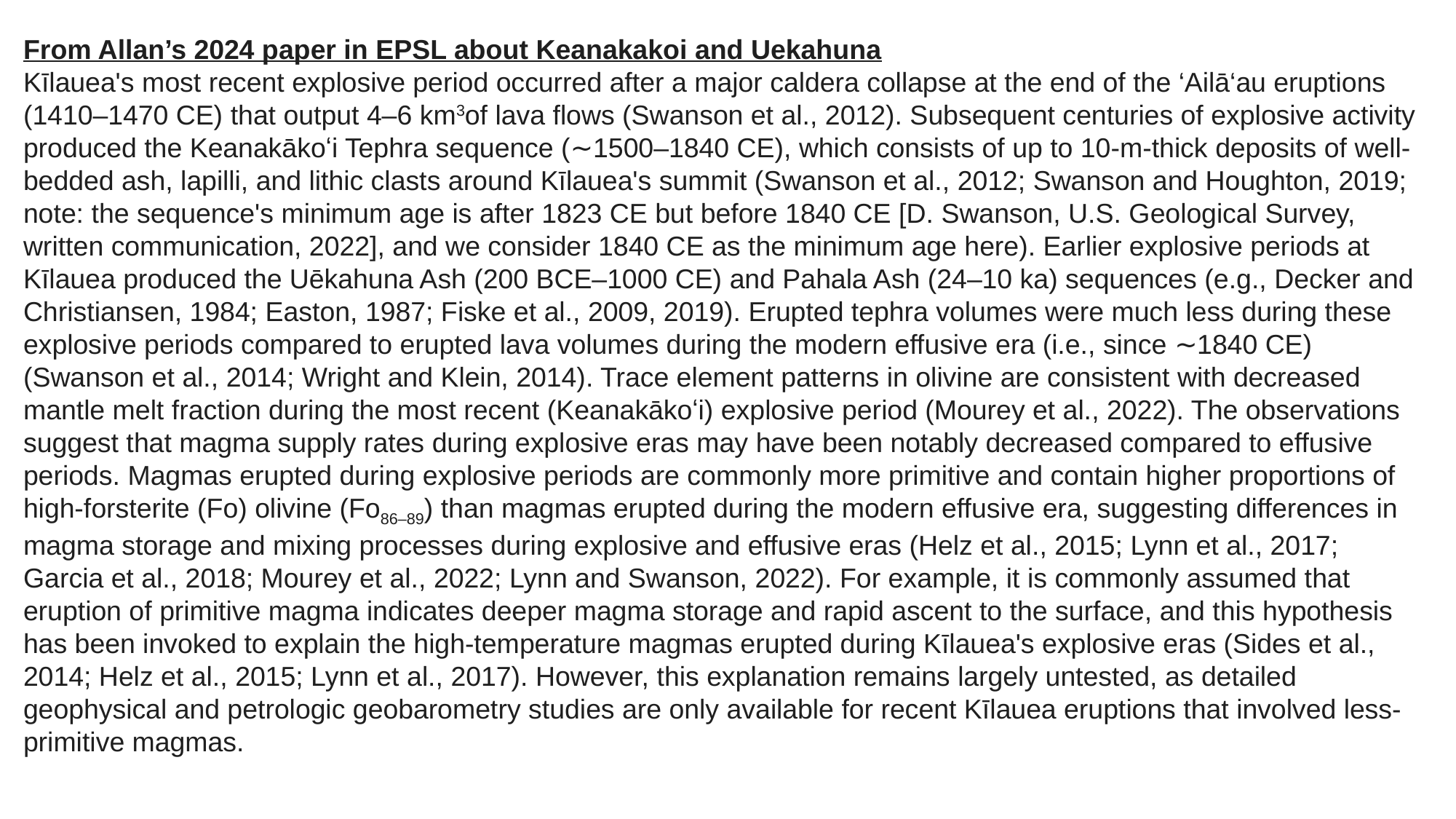

From Allan’s 2024 paper in EPSL about Keanakakoi and Uekahuna
Kīlauea's most recent explosive period occurred after a major caldera collapse at the end of the ‘Ailā‘au eruptions (1410–1470 CE) that output 4–6 km3of lava flows (Swanson et al., 2012). Subsequent centuries of explosive activity produced the Keanakākoʻi Tephra sequence (∼1500–1840 CE), which consists of up to 10-m-thick deposits of well-bedded ash, lapilli, and lithic clasts around Kīlauea's summit (Swanson et al., 2012; Swanson and Houghton, 2019; note: the sequence's minimum age is after 1823 CE but before 1840 CE [D. Swanson, U.S. Geological Survey, written communication, 2022], and we consider 1840 CE as the minimum age here). Earlier explosive periods at Kīlauea produced the Uēkahuna Ash (200 BCE–1000 CE) and Pahala Ash (24–10 ka) sequences (e.g., Decker and Christiansen, 1984; Easton, 1987; Fiske et al., 2009, 2019). Erupted tephra volumes were much less during these explosive periods compared to erupted lava volumes during the modern effusive era (i.e., since ∼1840 CE) (Swanson et al., 2014; Wright and Klein, 2014). Trace element patterns in olivine are consistent with decreased mantle melt fraction during the most recent (Keanakākoʻi) explosive period (Mourey et al., 2022). The observations suggest that magma supply rates during explosive eras may have been notably decreased compared to effusive periods. Magmas erupted during explosive periods are commonly more primitive and contain higher proportions of high-forsterite (Fo) olivine (Fo86–89) than magmas erupted during the modern effusive era, suggesting differences in magma storage and mixing processes during explosive and effusive eras (Helz et al., 2015; Lynn et al., 2017; Garcia et al., 2018; Mourey et al., 2022; Lynn and Swanson, 2022). For example, it is commonly assumed that eruption of primitive magma indicates deeper magma storage and rapid ascent to the surface, and this hypothesis has been invoked to explain the high-temperature magmas erupted during Kīlauea's explosive eras (Sides et al., 2014; Helz et al., 2015; Lynn et al., 2017). However, this explanation remains largely untested, as detailed geophysical and petrologic geobarometry studies are only available for recent Kīlauea eruptions that involved less-primitive magmas.